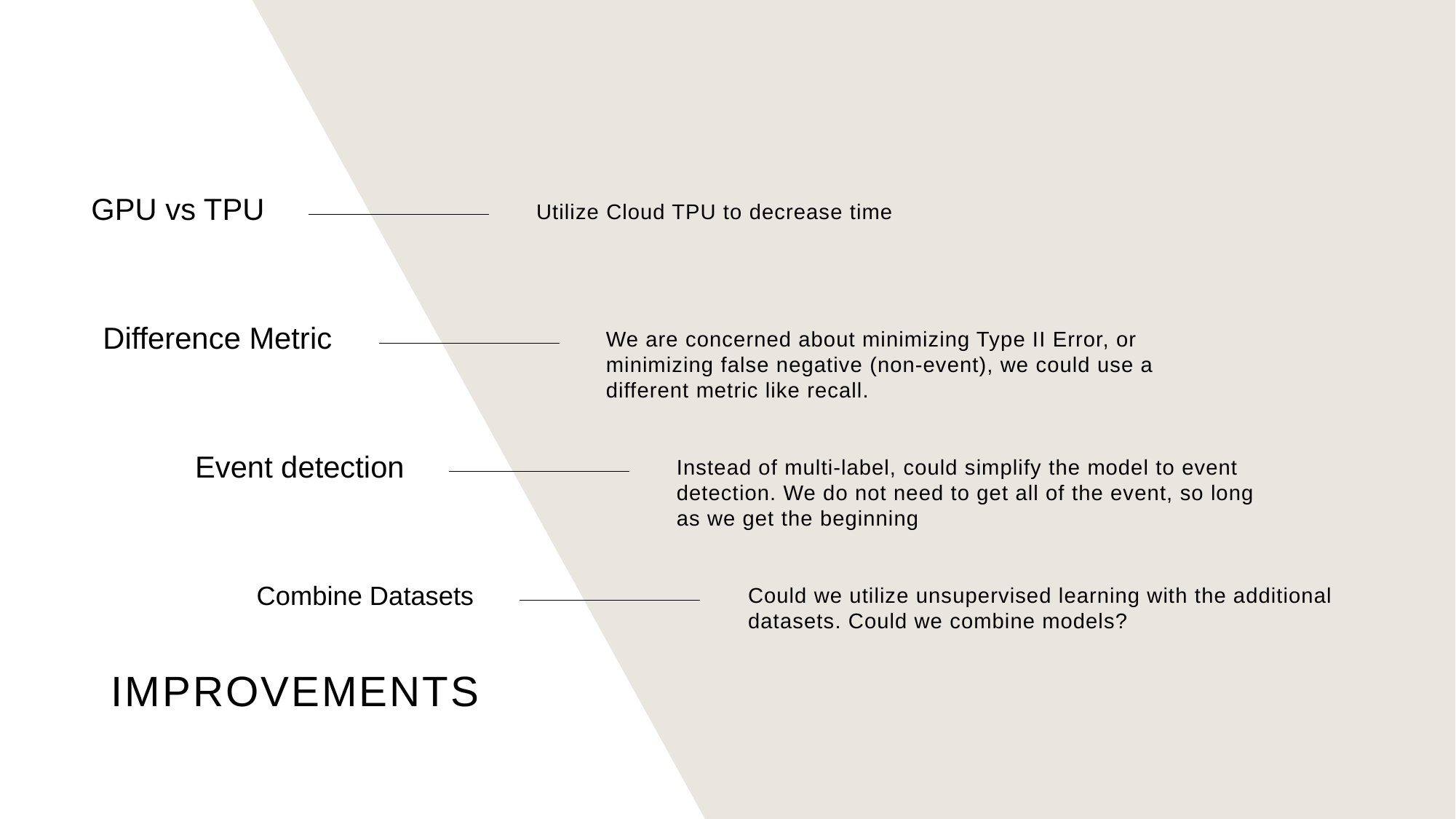

GPU vs TPU
Utilize Cloud TPU to decrease time
Difference Metric
We are concerned about minimizing Type II Error, or minimizing false negative (non-event), we could use a different metric like recall.
Event detection
Instead of multi-label, could simplify the model to event detection. We do not need to get all of the event, so long as we get the beginning
Combine Datasets
Could we utilize unsupervised learning with the additional datasets. Could we combine models?
# Improvements